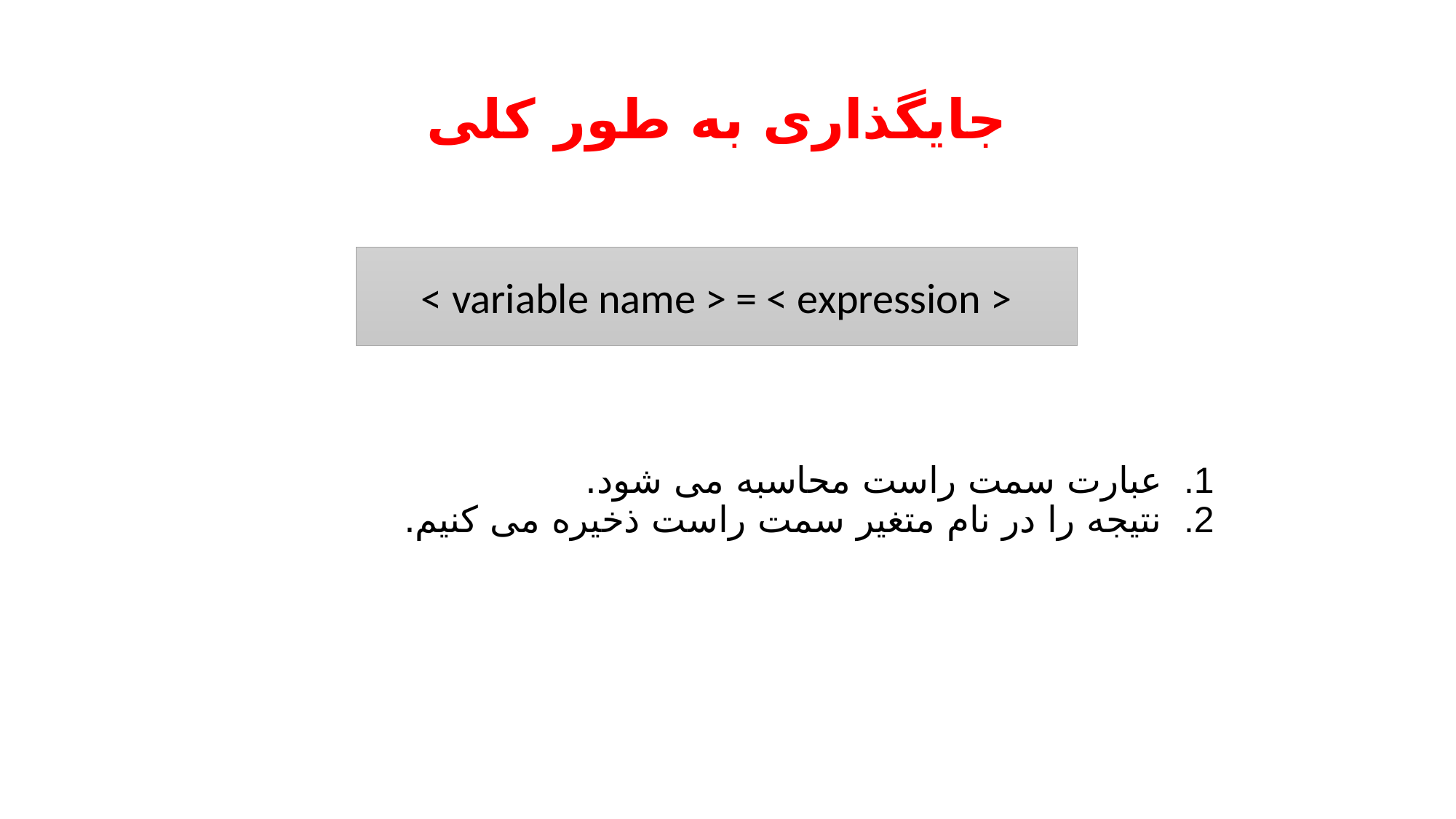

# جایگذاری به طور کلی
< variable name > = < expression >
عبارت سمت راست محاسبه می شود.
نتیجه را در نام متغیر سمت راست ذخیره می کنیم.